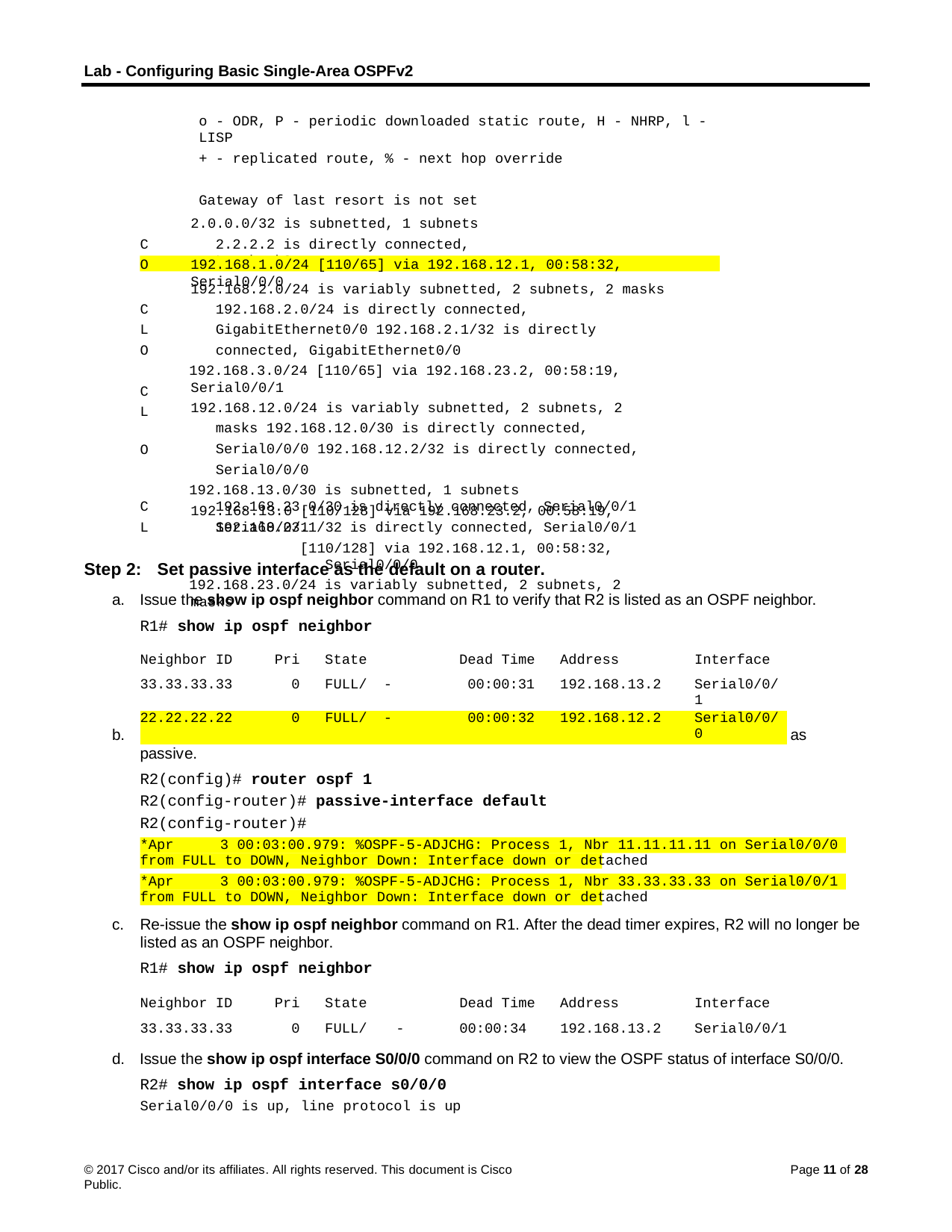

Lab - Configuring Basic Single-Area OSPFv2

o - ODR, P - periodic downloaded static route, H - NHRP, l - LISP
+ - replicated route, % - next hop override

Gateway of last resort is not set
2.0.0.0/32 is subnetted, 1 subnets
2.2.2.2 is directly connected, Loopback0
C
O
192.168.1.0/24 [110/65] via 192.168.12.1, 00:58:32, Serial0/0/0

192.168.2.0/24 is variably subnetted, 2 subnets, 2 masks 192.168.2.0/24 is directly connected, GigabitEthernet0/0 192.168.2.1/32 is directly connected, GigabitEthernet0/0
192.168.3.0/24 [110/65] via 192.168.23.2, 00:58:19, Serial0/0/1
192.168.12.0/24 is variably subnetted, 2 subnets, 2 masks 192.168.12.0/30 is directly connected, Serial0/0/0 192.168.12.2/32 is directly connected, Serial0/0/0
192.168.13.0/30 is subnetted, 1 subnets
192.168.13.0 [110/128] via 192.168.23.2, 00:58:19, Serial0/0/1
[110/128] via 192.168.12.1, 00:58:32, Serial0/0/0
192.168.23.0/24 is variably subnetted, 2 subnets, 2 masks
C L O
C L
O
| C | 192.168.23.0/30 | is directly connected, Serial0/0/1 |
| --- | --- | --- |
| L | 192.168.23.1/32 | is directly connected, Serial0/0/1 |
Step 2:   Set passive interface as the default on a router.
a.   Issue the show ip ospf neighbor command on R1 to verify that R2 is listed as an OSPF neighbor.
R1# show ip ospf neighbor
| Neighbor ID | Pri | State | Dead Time | Address | Interface |
| --- | --- | --- | --- | --- | --- |
| 33.33.33.33 | 0 | FULL/ | - 00:00:31 | 192.168.13.2 | Serial0/0/1 |
| 22.22.22.22 | 0 | FULL/ | - 00:00:32 | 192.168.12.2 | Serial0/0/0 |
Issue the passive-interface default command on R2 to set the default for all OSPF interfaces as passive.
R2(config)# router ospf 1
R2(config-router)# passive-interface default
R2(config-router)#
*Apr	3 00:03:00.979: %OSPF-5-ADJCHG: Process 1, Nbr 11.11.11.11 on Serial0/0/0 from FULL to DOWN, Neighbor Down: Interface down or detached
*Apr	3 00:03:00.979: %OSPF-5-ADJCHG: Process 1, Nbr 33.33.33.33 on Serial0/0/1 from FULL to DOWN, Neighbor Down: Interface down or detached
Re-issue the show ip ospf neighbor command on R1. After the dead timer expires, R2 will no longer be listed as an OSPF neighbor.
R1# show ip ospf neighbor

| Neighbor ID | Pri | State | Dead Time | Address | Interface |
| --- | --- | --- | --- | --- | --- |
| 33.33.33.33 | 0 | FULL/ - | 00:00:34 | 192.168.13.2 | Serial0/0/1 |
d.   Issue the show ip ospf interface S0/0/0 command on R2 to view the OSPF status of interface S0/0/0.
R2# show ip ospf interface s0/0/0
Serial0/0/0 is up, line protocol is up
© 2017 Cisco and/or its affiliates. All rights reserved. This document is Cisco Public.
Page 11 of 28